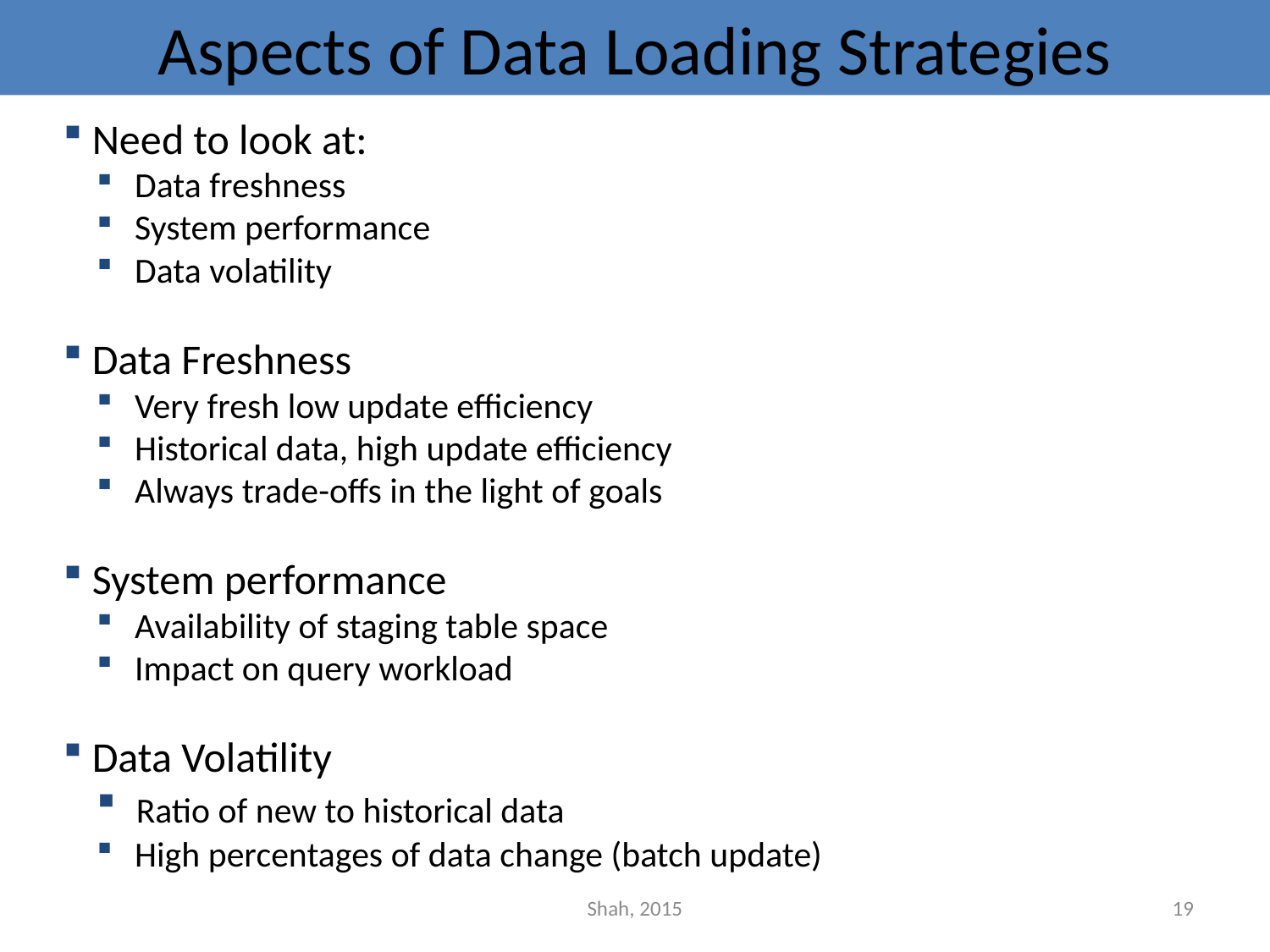

# Aspects of Data Loading Strategies
 Need to look at:
 Data freshness
 System performance
 Data volatility

 Data Freshness
 Very fresh low update efficiency
 Historical data, high update efficiency
 Always trade-offs in the light of goals

 System performance
 Availability of staging table space
 Impact on query workload

 Data Volatility
 Ratio of new to historical data
 High percentages of data change (batch update)

Shah, 2015
19